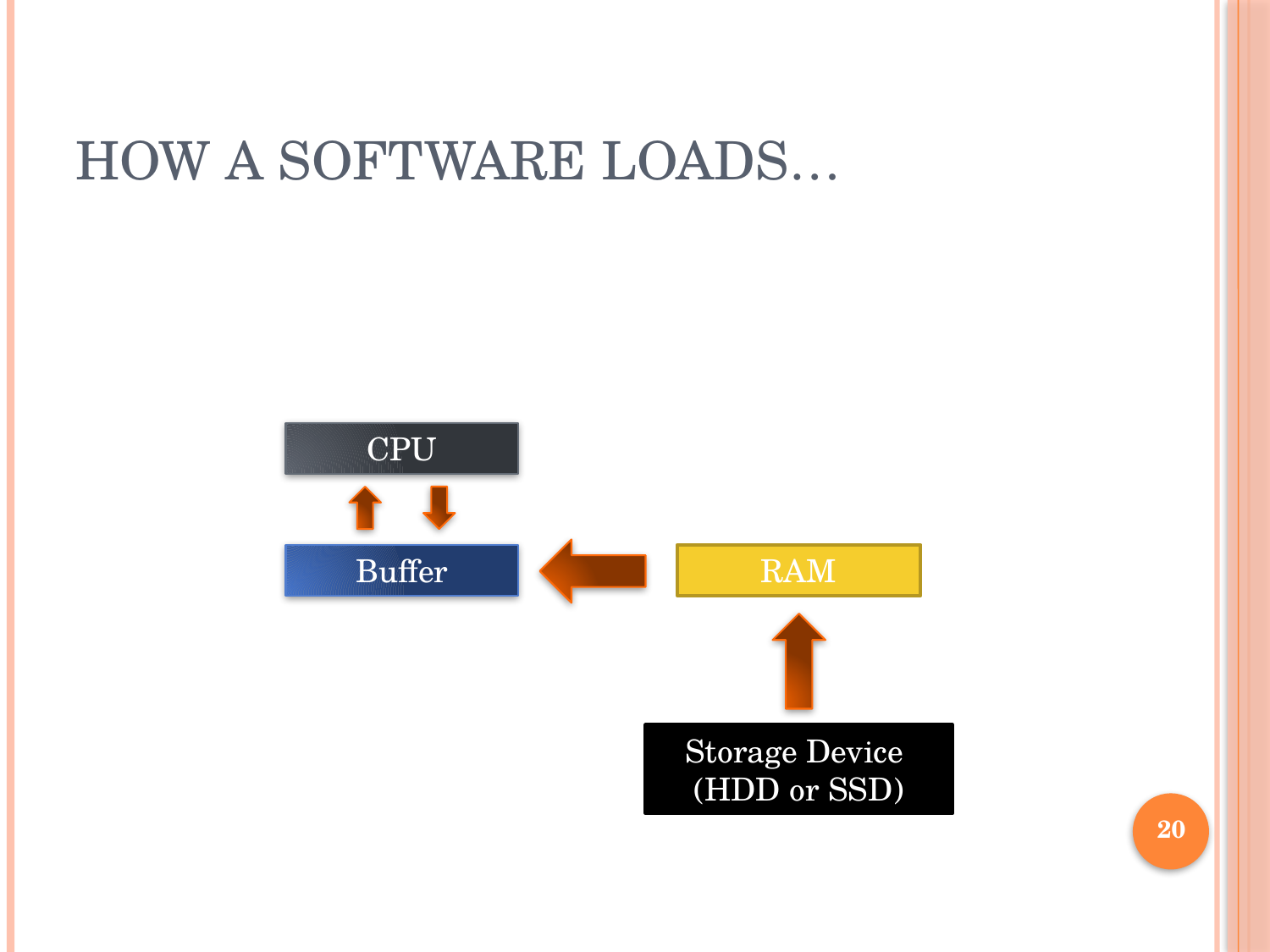

# How a Software Loads…
CPU

Buffer
RAM

Storage Device
(HDD or SSD)
20